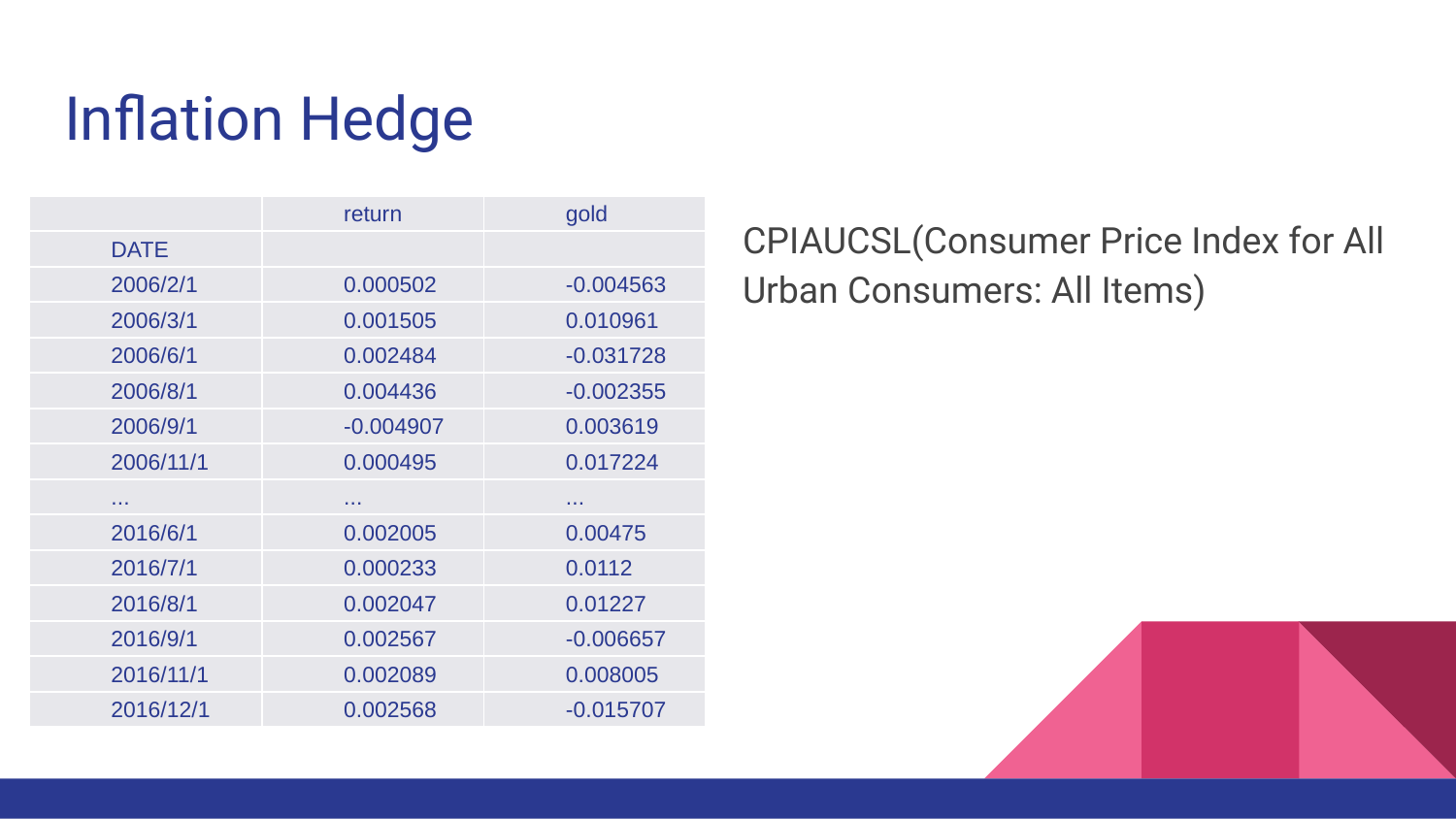

# Inflation Hedge
|  | return | gold |
| --- | --- | --- |
| DATE |  |  |
| 2006/2/1 | 0.000502 | -0.004563 |
| 2006/3/1 | 0.001505 | 0.010961 |
| 2006/6/1 | 0.002484 | -0.031728 |
| 2006/8/1 | 0.004436 | -0.002355 |
| 2006/9/1 | -0.004907 | 0.003619 |
| 2006/11/1 | 0.000495 | 0.017224 |
| ... | ... | ... |
| 2016/6/1 | 0.002005 | 0.00475 |
| 2016/7/1 | 0.000233 | 0.0112 |
| 2016/8/1 | 0.002047 | 0.01227 |
| 2016/9/1 | 0.002567 | -0.006657 |
| 2016/11/1 | 0.002089 | 0.008005 |
| 2016/12/1 | 0.002568 | -0.015707 |
CPIAUCSL(Consumer Price Index for All Urban Consumers: All Items)